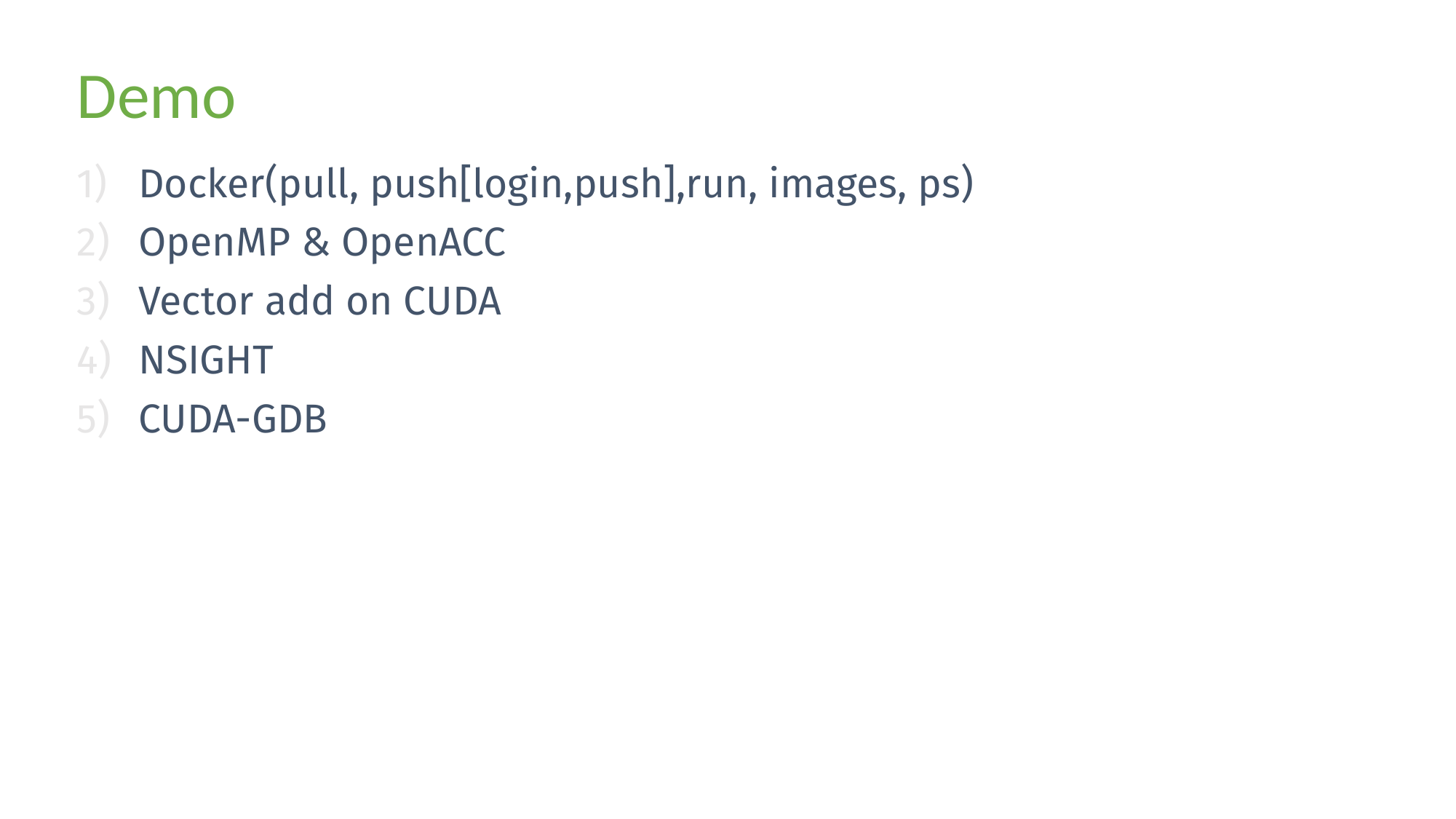

# Demo
Docker(pull, push[login,push],run, images, ps)
OpenMP & OpenACC
Vector add on CUDA
NSIGHT
CUDA-GDB